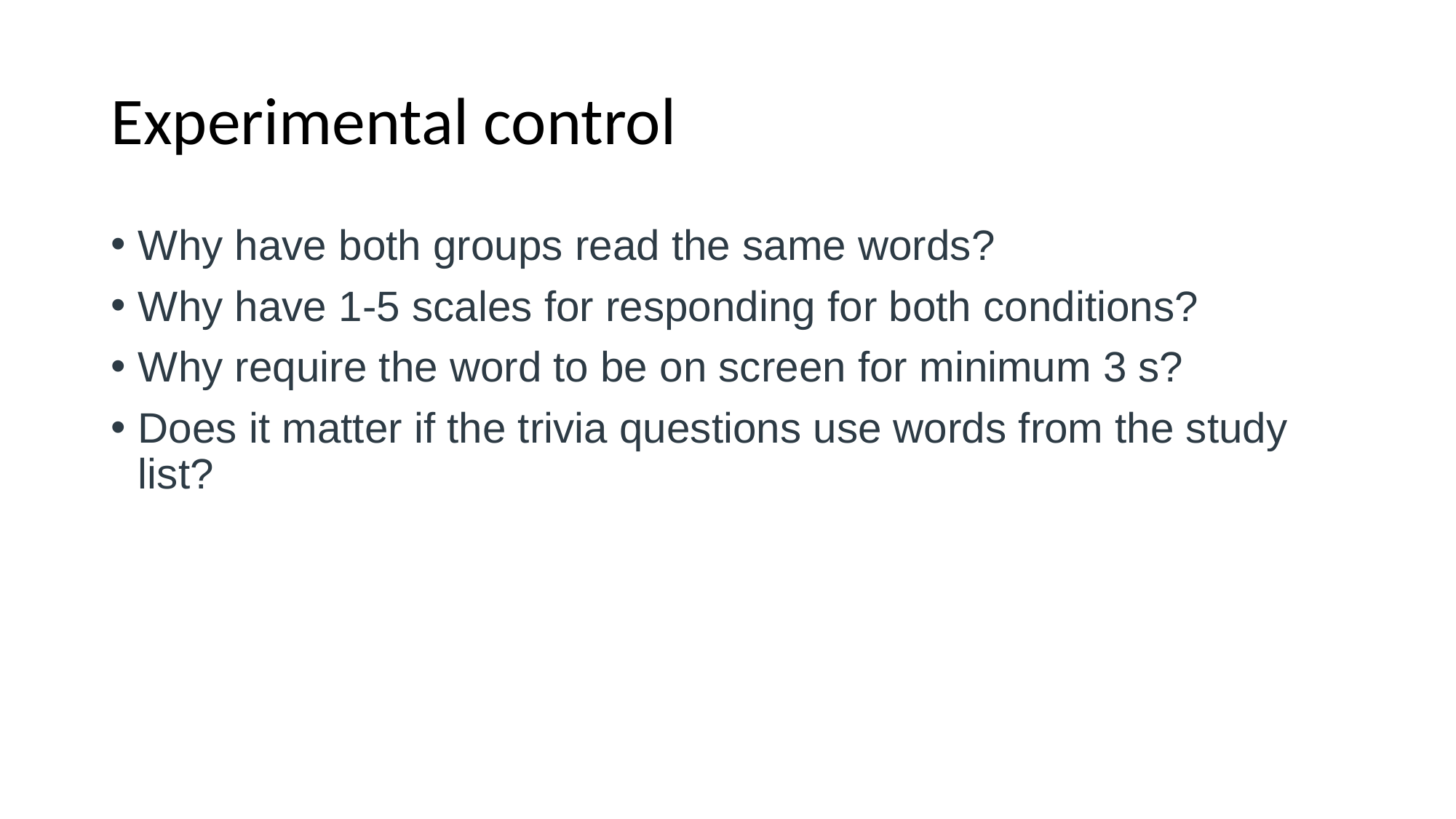

# Experimental control
Why have both groups read the same words?
Why have 1-5 scales for responding for both conditions?
Why require the word to be on screen for minimum 3 s?
Does it matter if the trivia questions use words from the study list?